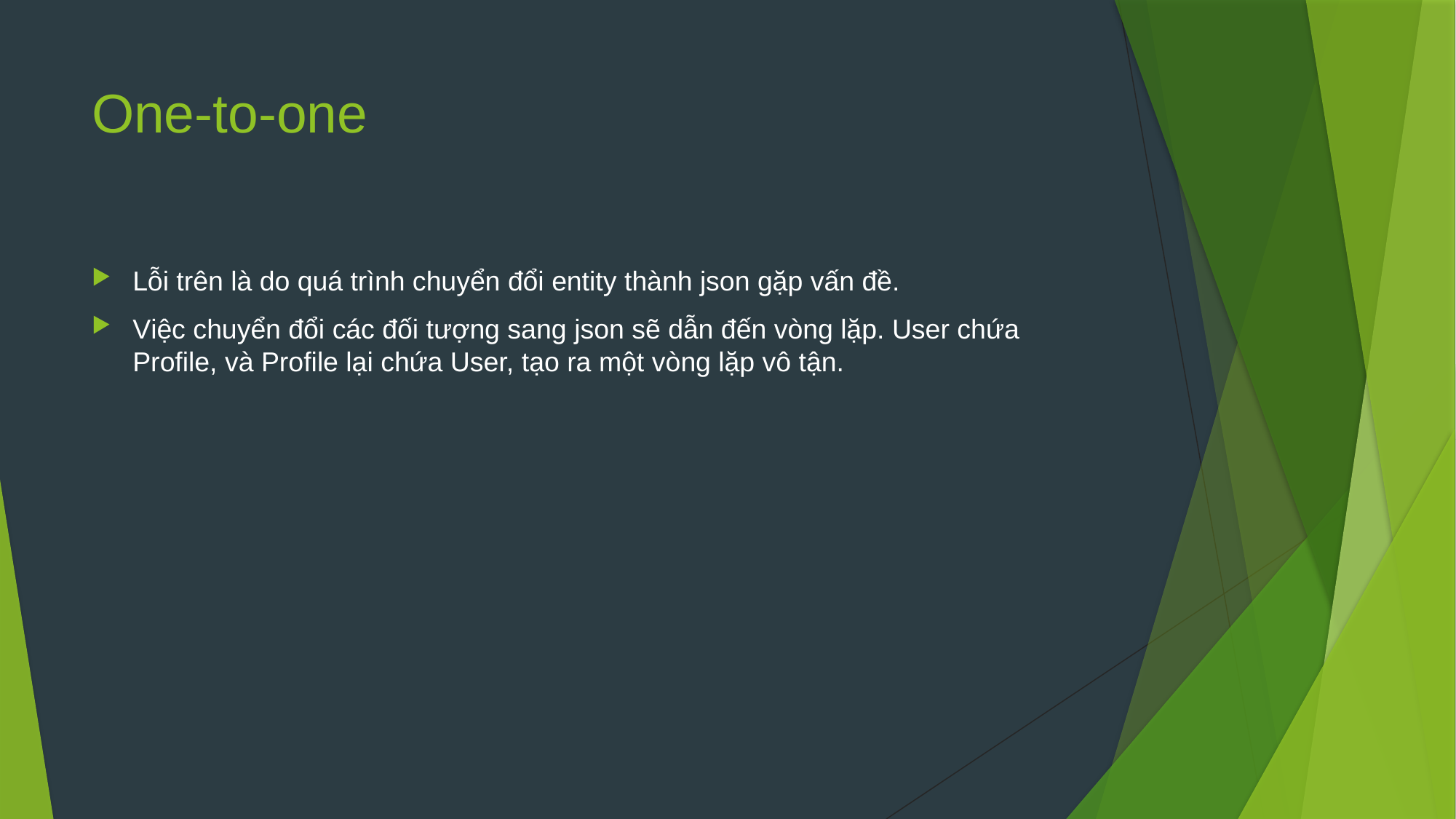

# One-to-one
Lỗi trên là do quá trình chuyển đổi entity thành json gặp vấn đề.
Việc chuyển đổi các đối tượng sang json sẽ dẫn đến vòng lặp. User chứa Profile, và Profile lại chứa User, tạo ra một vòng lặp vô tận.